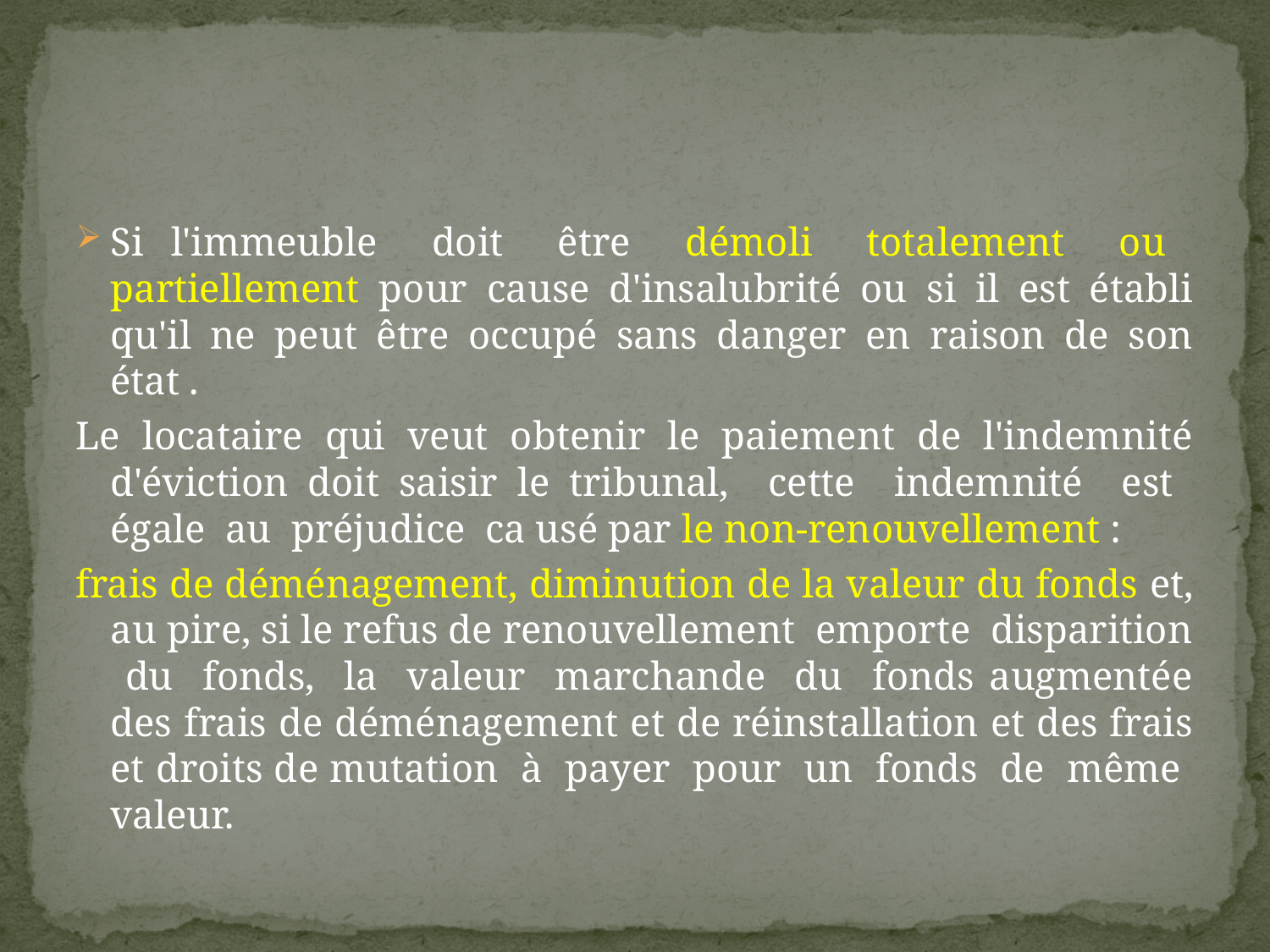

#
Si l'immeuble  doit  être  démoli  totalement  ou  partiellement pour cause d'insalubrité ou si il est établi qu'il ne peut être occupé sans danger en raison de son état .
Le locataire qui veut obtenir le paiement de l'indemnité d'éviction doit saisir le tribunal,  cette  indemnité  est  égale  au  préjudice  ca usé par le non-renouvellement :
frais de déménagement, diminution de la valeur du fonds et, au pire, si le refus de renouvellement  emporte  disparition  du  fonds,  la  valeur  marchande  du  fonds augmentée des frais de déménagement et de réinstallation et des frais et droits de mutation  à  payer  pour  un  fonds  de  même  valeur.